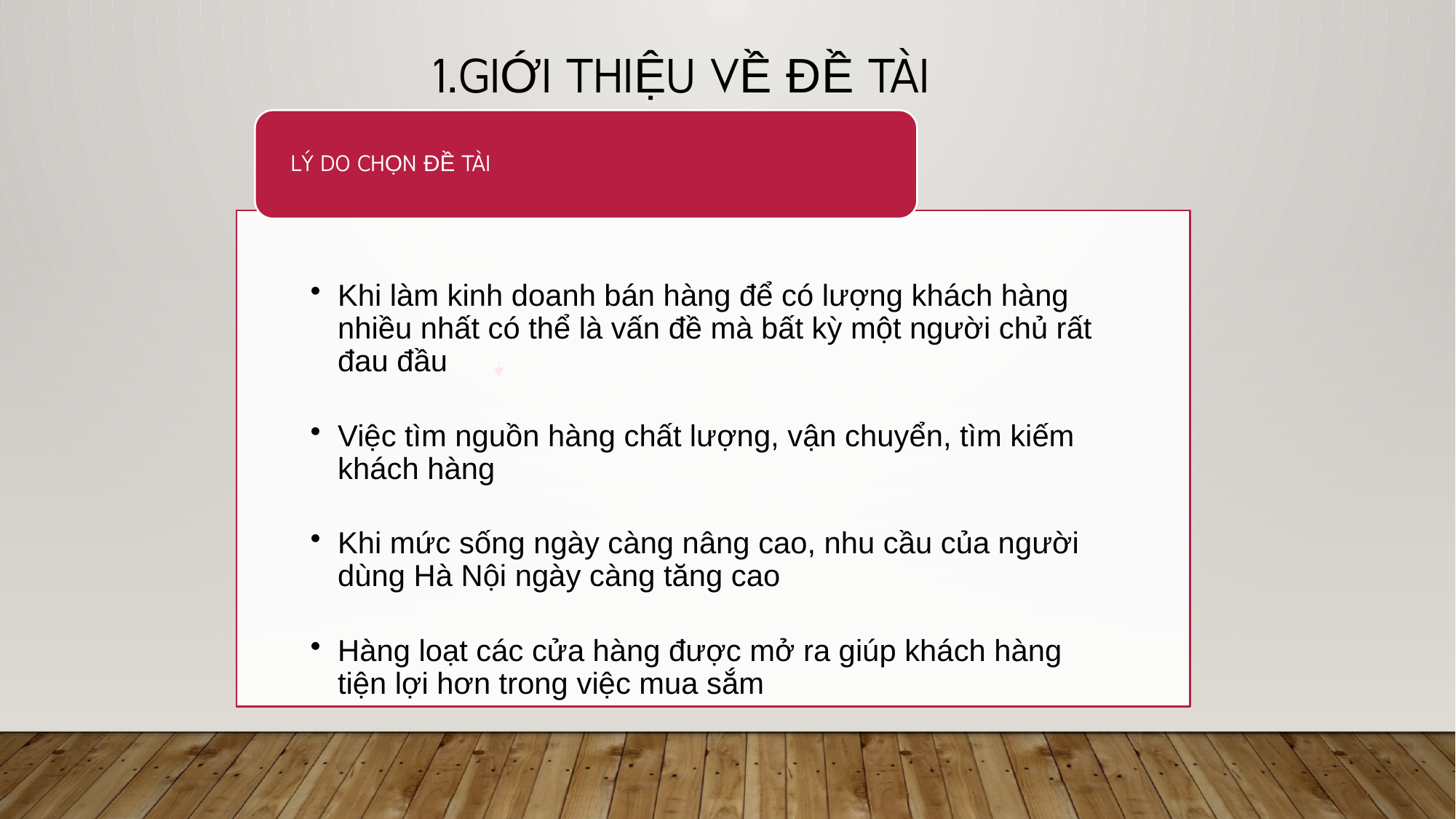

1.GIỚI THIỆU VỀ ĐỀ TÀI
Khi làm kinh doanh bán hàng để có lượng khách hàng nhiều nhất có thể là vấn đề mà bất kỳ một người chủ rất đau đầu

Việc tìm nguồn hàng chất lượng, vận chuyển, tìm kiếm khách hàng

Khi mức sống ngày càng nâng cao, nhu cầu của người dùng Hà Nội ngày càng tăng cao

Hàng loạt các cửa hàng được mở ra giúp khách hàng tiện lợi hơn trong việc mua sắm
LÝ DO CHỌN ĐỀ TÀI